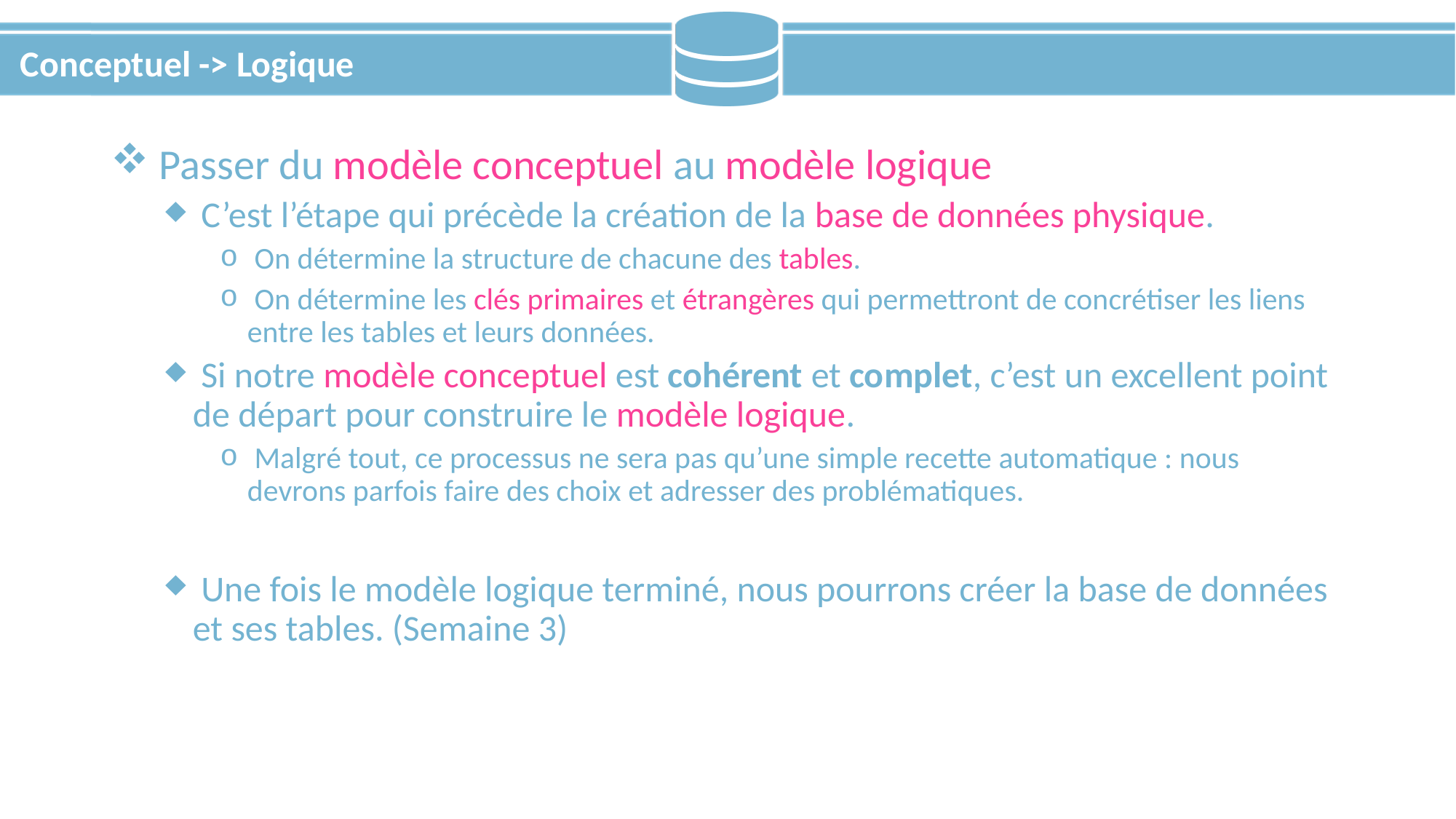

# Conceptuel -> Logique
 Passer du modèle conceptuel au modèle logique
 C’est l’étape qui précède la création de la base de données physique.
 On détermine la structure de chacune des tables.
 On détermine les clés primaires et étrangères qui permettront de concrétiser les liens entre les tables et leurs données.
 Si notre modèle conceptuel est cohérent et complet, c’est un excellent point de départ pour construire le modèle logique.
 Malgré tout, ce processus ne sera pas qu’une simple recette automatique : nous devrons parfois faire des choix et adresser des problématiques.

 Une fois le modèle logique terminé, nous pourrons créer la base de données et ses tables. (Semaine 3)